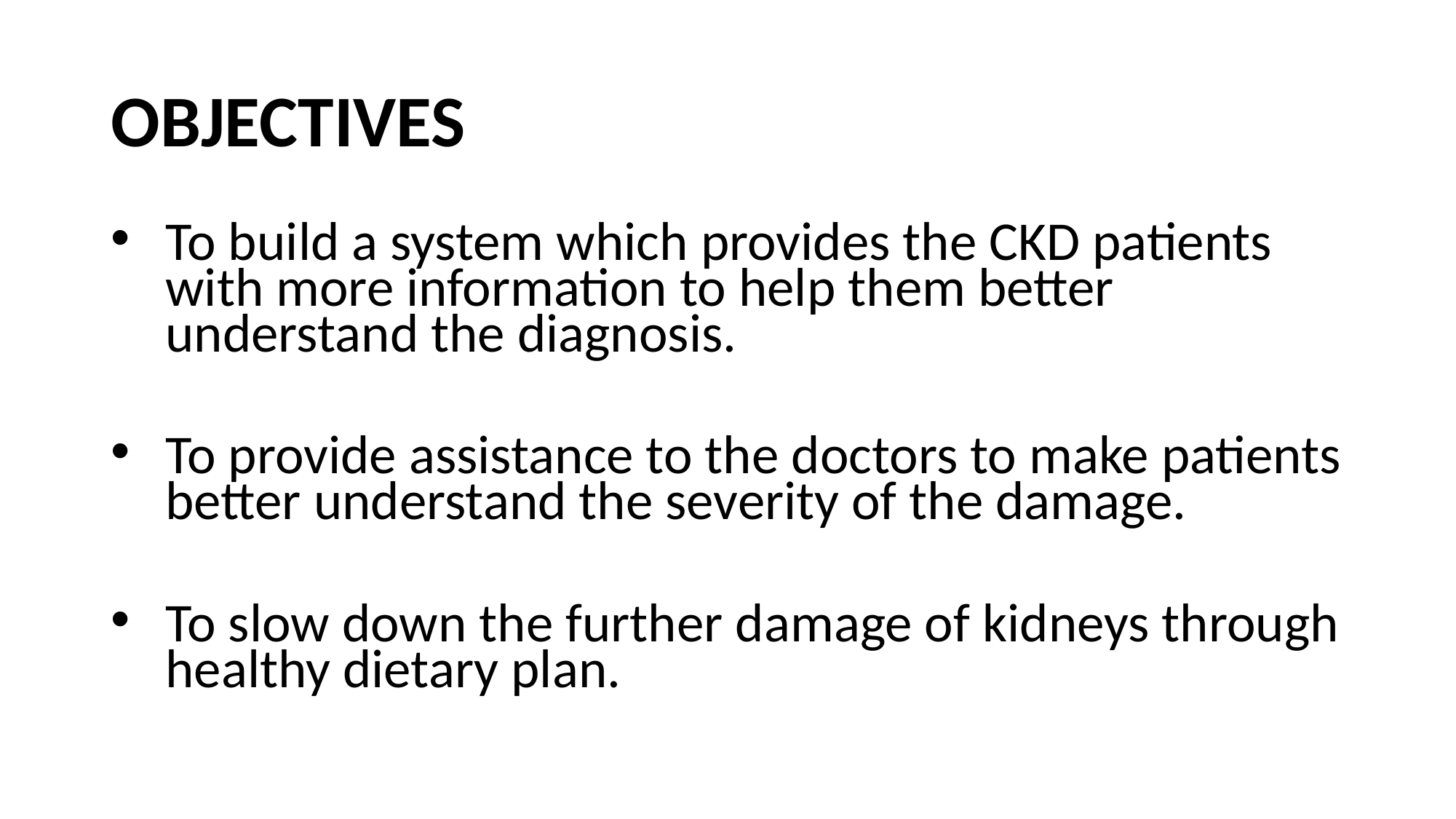

# OBJECTIVES
To build a system which provides the CKD patients with more information to help them better understand the diagnosis.

To provide assistance to the doctors to make patients better understand the severity of the damage.

To slow down the further damage of kidneys through healthy dietary plan.